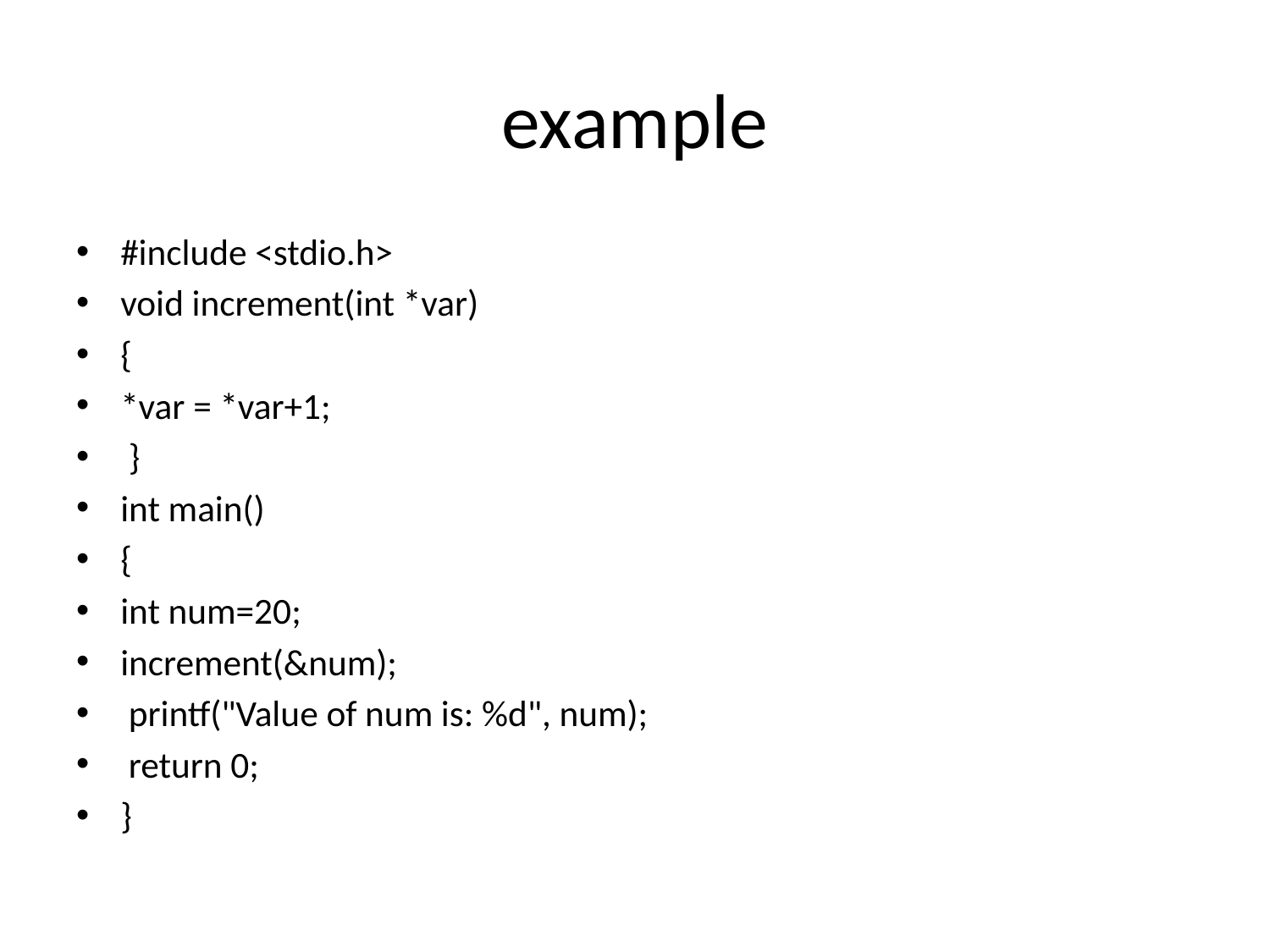

# example
#include <stdio.h>
void increment(int *var)
{
*var = *var+1;
 }
int main()
{
int num=20;
increment(&num);
 printf("Value of num is: %d", num);
 return 0;
}